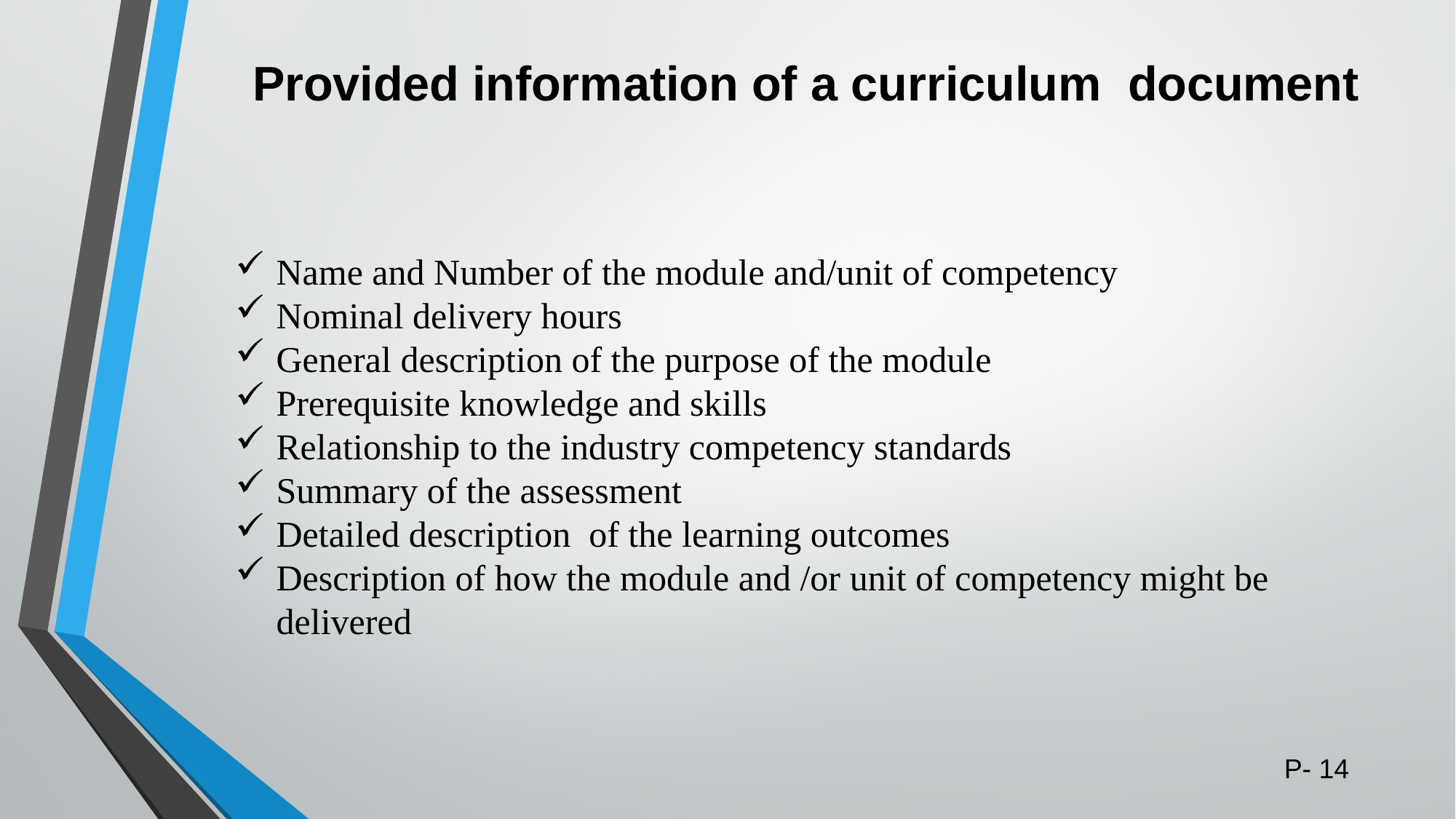

# Provided information of a curriculum  document

Name and Number of the module and/unit of competency
Nominal delivery hours
General description of the purpose of the module
Prerequisite knowledge and skills
Relationship to the industry competency standards
Summary of the assessment
Detailed description  of the learning outcomes
Description of how the module and /or unit of competency might be delivered

P- 14